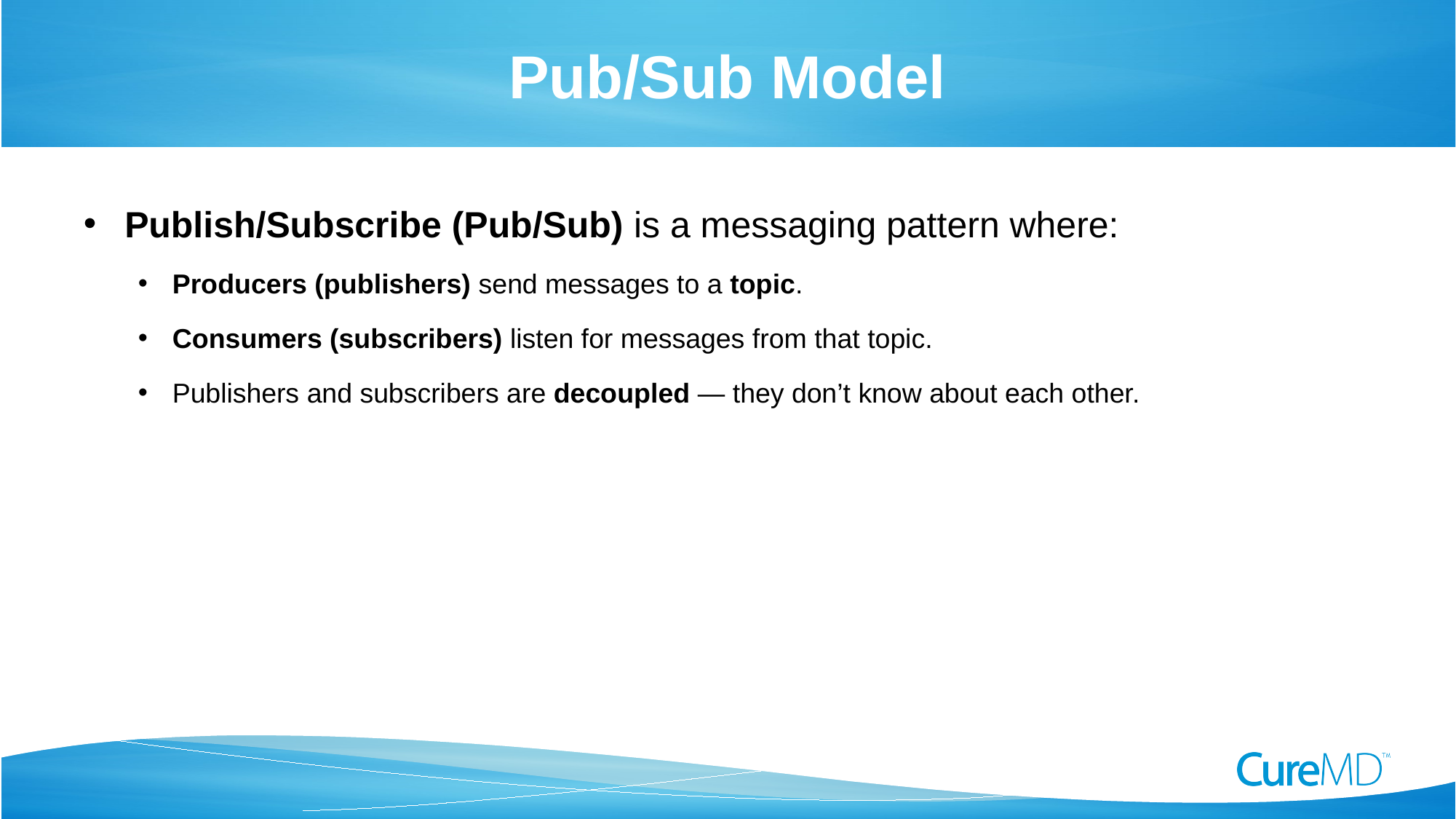

# Pub/Sub Model
Publish/Subscribe (Pub/Sub) is a messaging pattern where:
Producers (publishers) send messages to a topic.
Consumers (subscribers) listen for messages from that topic.
Publishers and subscribers are decoupled — they don’t know about each other.